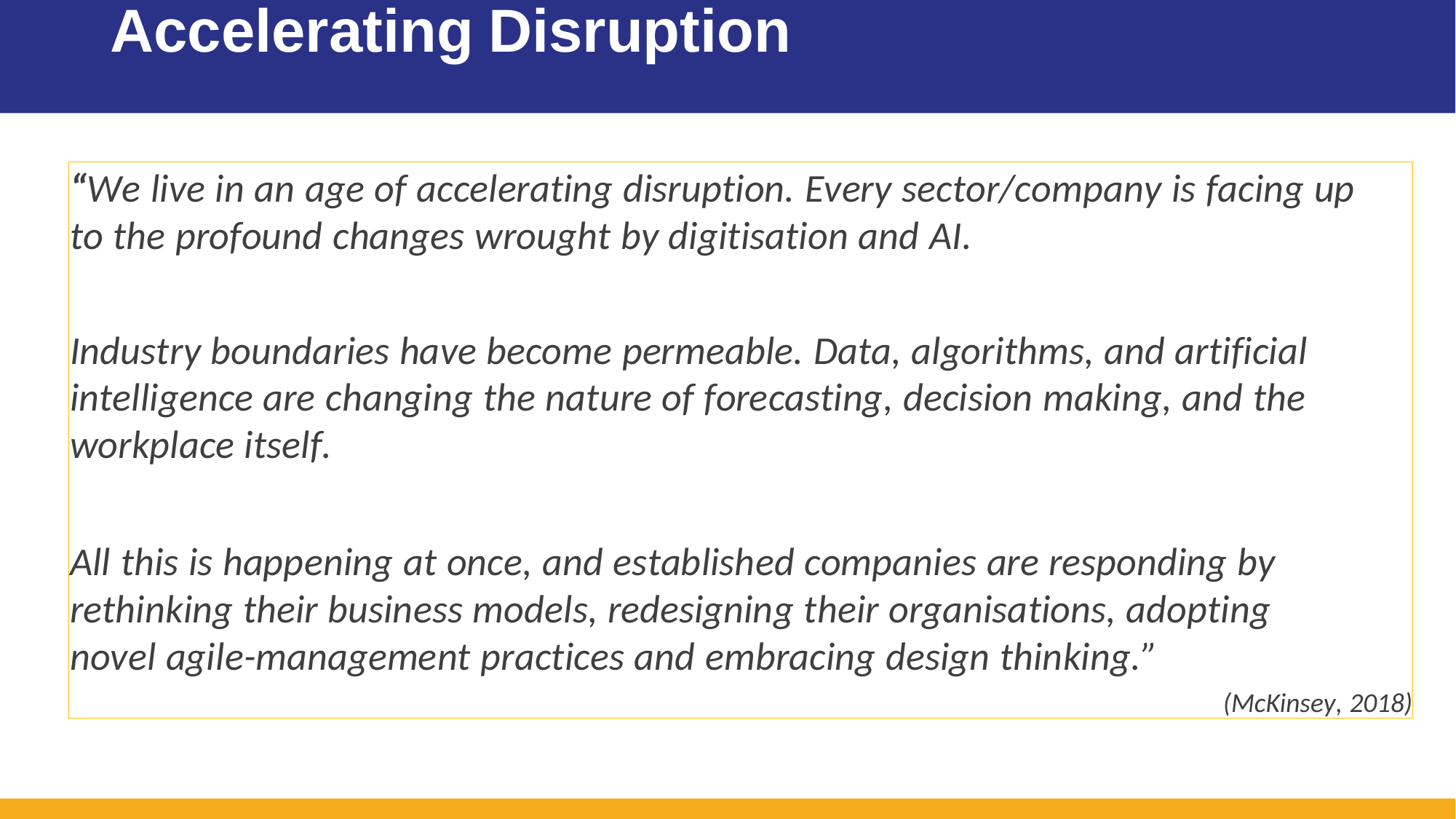

# Accelerating Disruption
“We live in an age of accelerating disruption. Every sector/company is facing up to the profound changes wrought by digitisation and AI.

Industry boundaries have become permeable. Data, algorithms, and artificial intelligence are changing the nature of forecasting, decision making, and the workplace itself.

All this is happening at once, and established companies are responding by rethinking their business models, redesigning their organisations, adopting novel agile-management practices and embracing design thinking.”
(McKinsey, 2018)